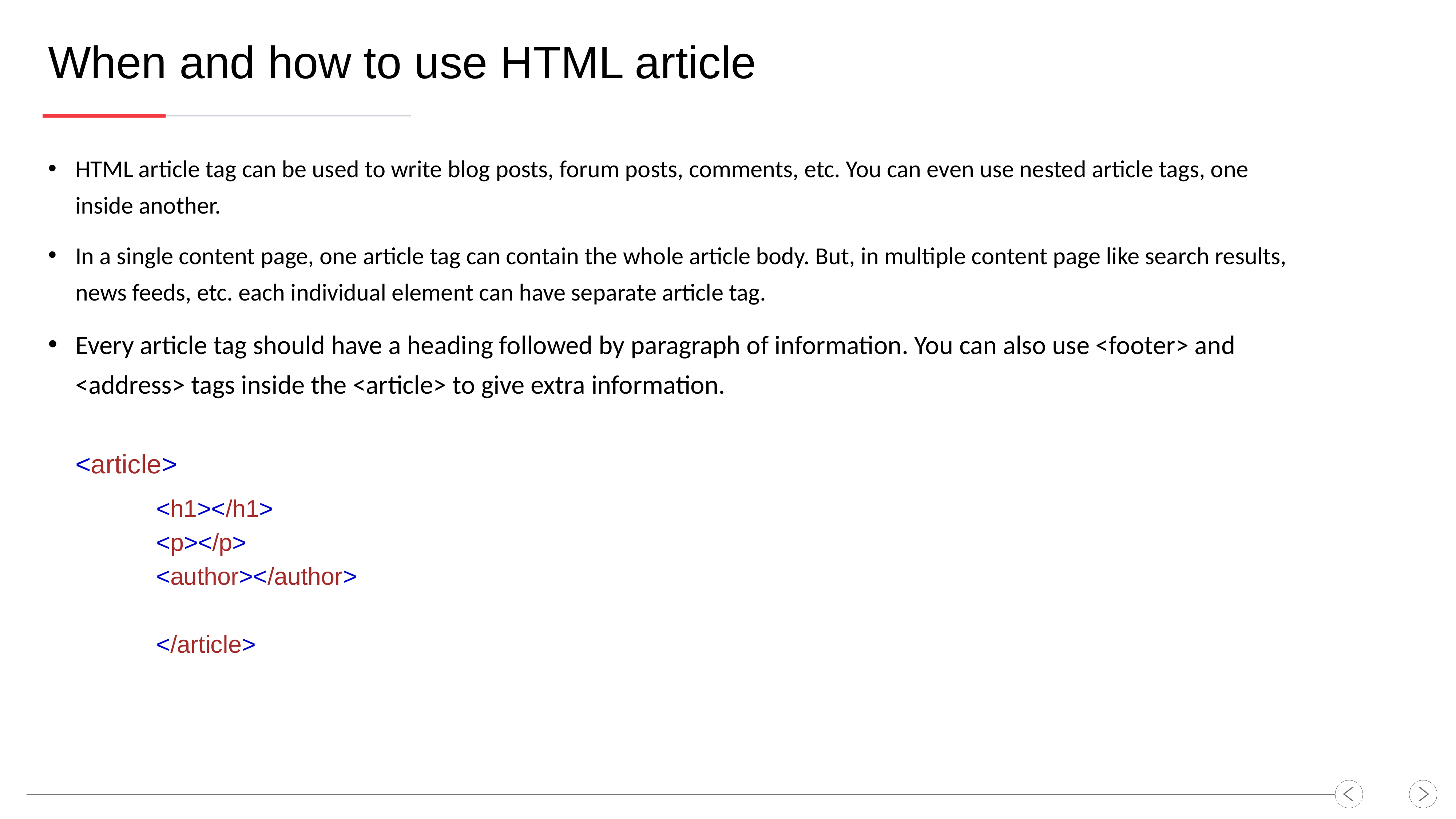

When and how to use HTML article
HTML article tag can be used to write blog posts, forum posts, comments, etc. You can even use nested article tags, one inside another.
In a single content page, one article tag can contain the whole article body. But, in multiple content page like search results, news feeds, etc. each individual element can have separate article tag.
Every article tag should have a heading followed by paragraph of information. You can also use <footer> and <address> tags inside the <article> to give extra information.
<article>
<h1></h1>
<p></p>
<author></author>

</article>